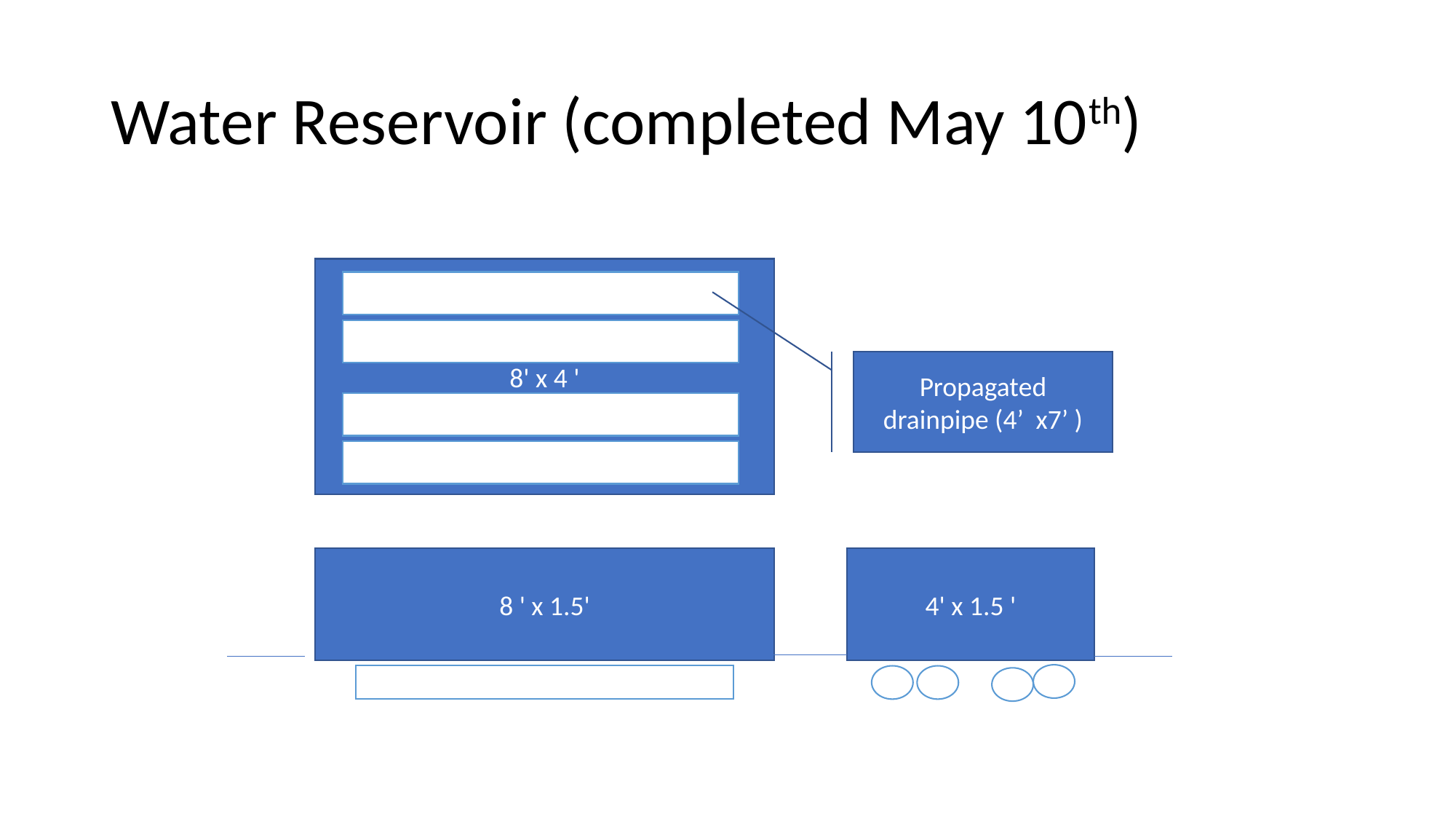

# Water Reservoir (completed May 10th)
8' x 4 '

Propagated drainpipe (4’  x7’ )

8 ' x 1.5'
4' x 1.5 '